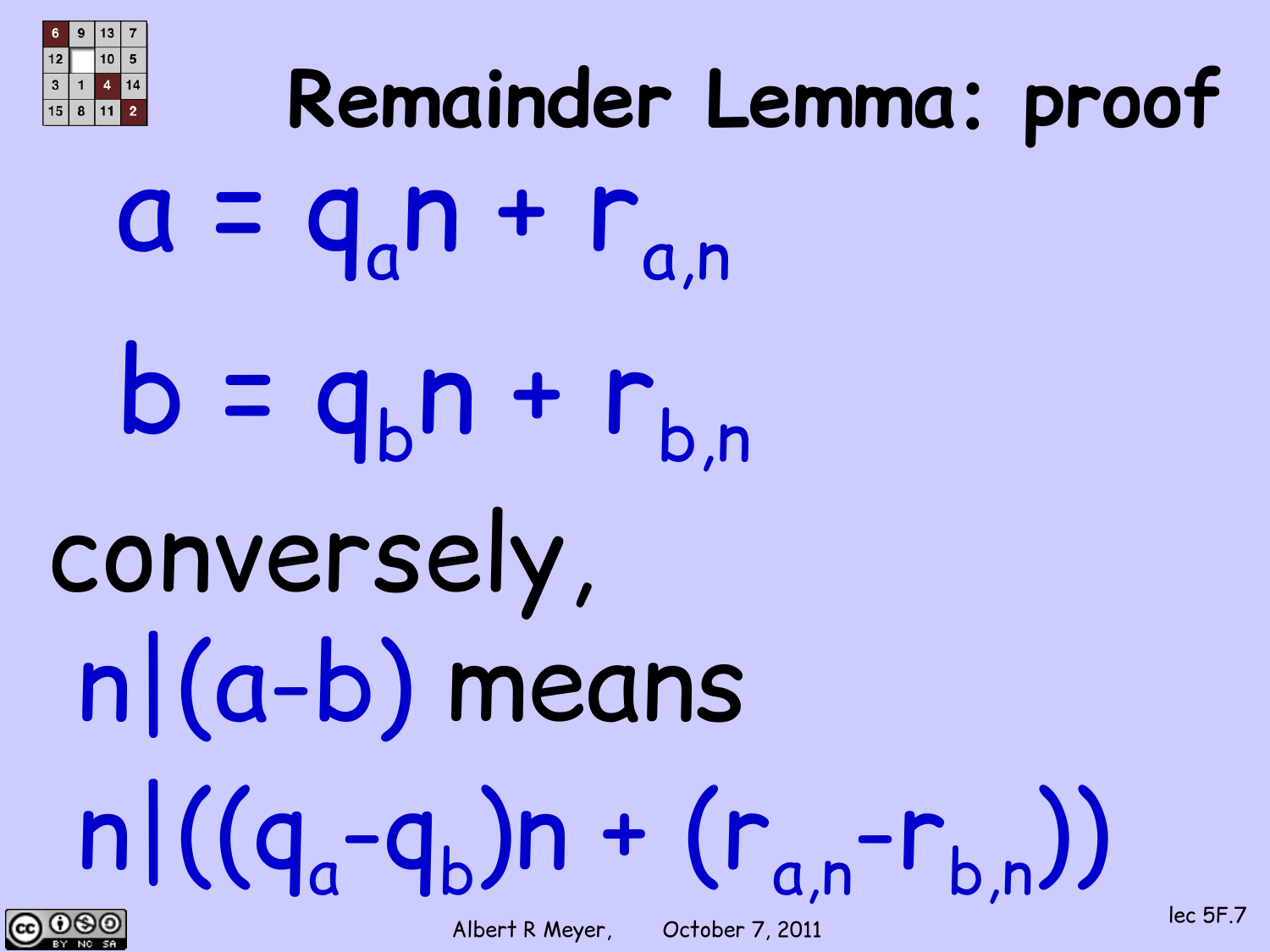

Remainder Lemma: proof
   a = qan + ra,n
   b = qbn + rb,n
 conversely,
  n|(a-b) means
  n|((qa-qb)n + (ra,n-rb,n))

lec 5F.7